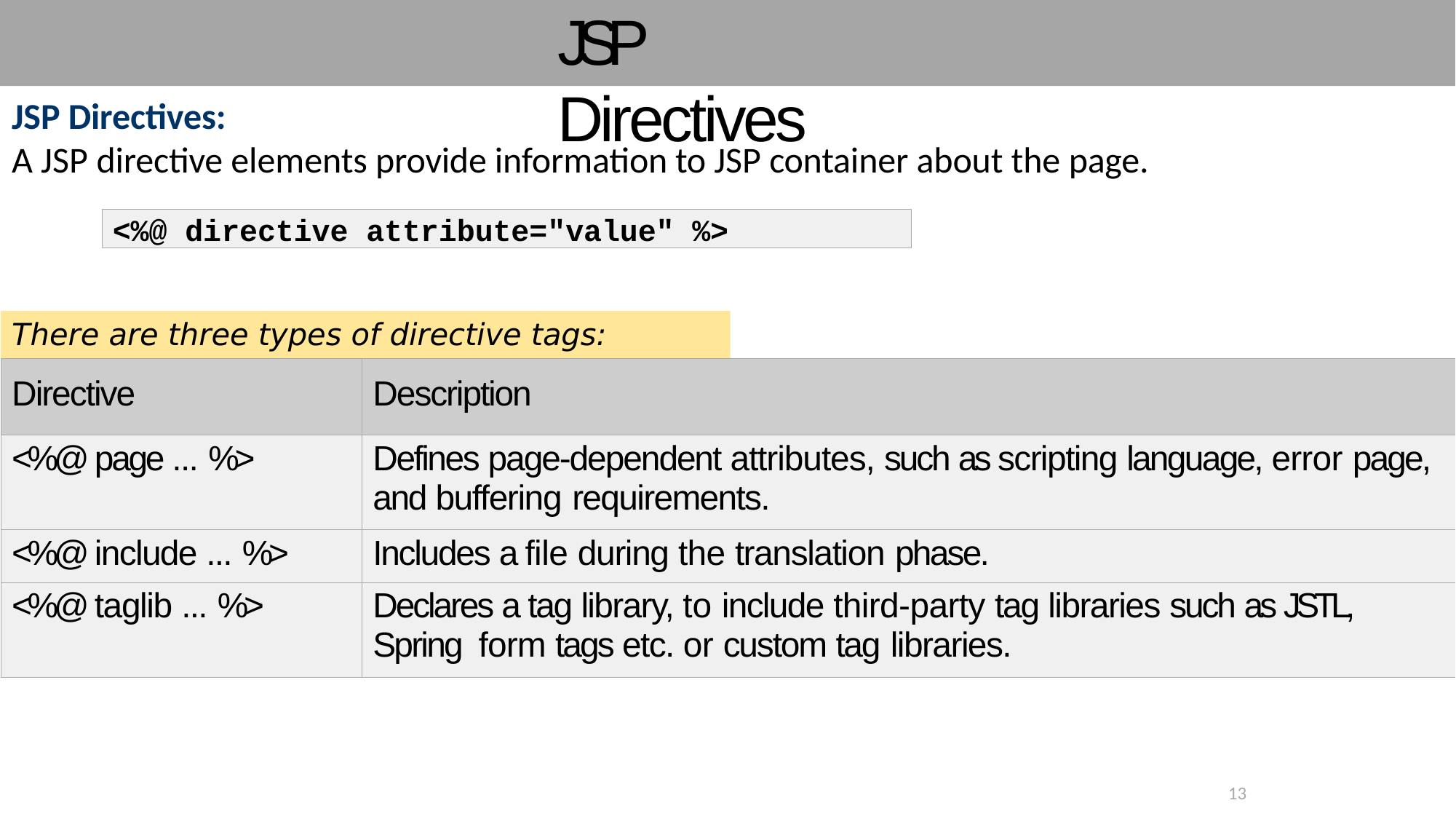

# JSP Directives
JSP Directives:
A JSP directive elements provide information to JSP container about the page.
<%@ directive attribute="value" %>

There are three types of directive tags:
| Directive | Description |
| --- | --- |
| <%@ page ... %> | Defines page-dependent attributes, such as scripting language, error page, and buffering requirements. |
| <%@ include ... %> | Includes a file during the translation phase. |
| <%@ taglib ... %> | Declares a tag library, to include third-party tag libraries such as JSTL, Spring form tags etc. or custom tag libraries. |
13